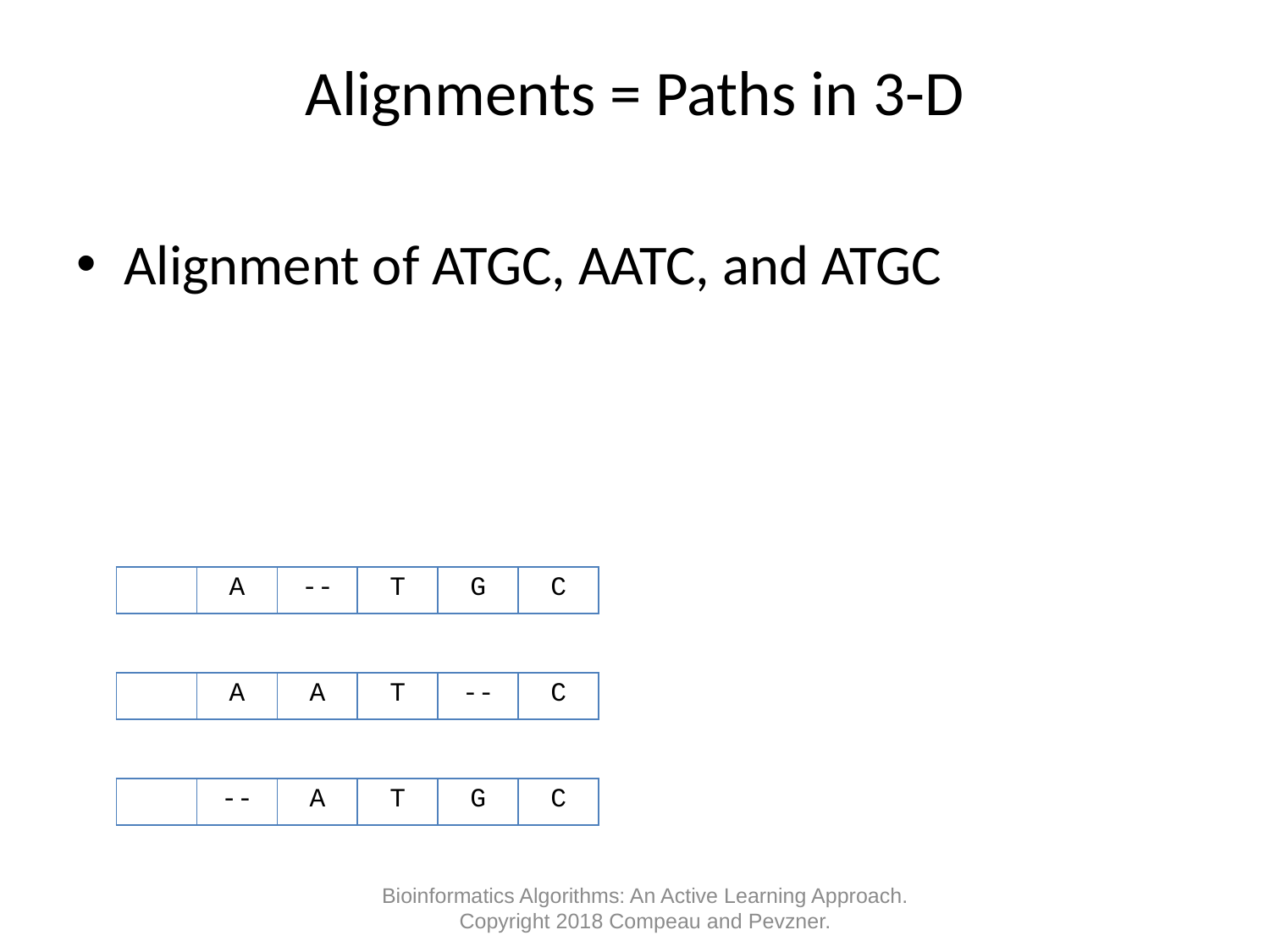

# Alignments = Paths in 3-D
Alignment of ATGC, AATC, and ATGC
|  | A | -- | T | G | C |
| --- | --- | --- | --- | --- | --- |
|  | A | A | T | -- | C |
| --- | --- | --- | --- | --- | --- |

|  | -- | A | T | G | C |
| --- | --- | --- | --- | --- | --- |
Bioinformatics Algorithms: An Active Learning Approach. Copyright 2018 Compeau and Pevzner.